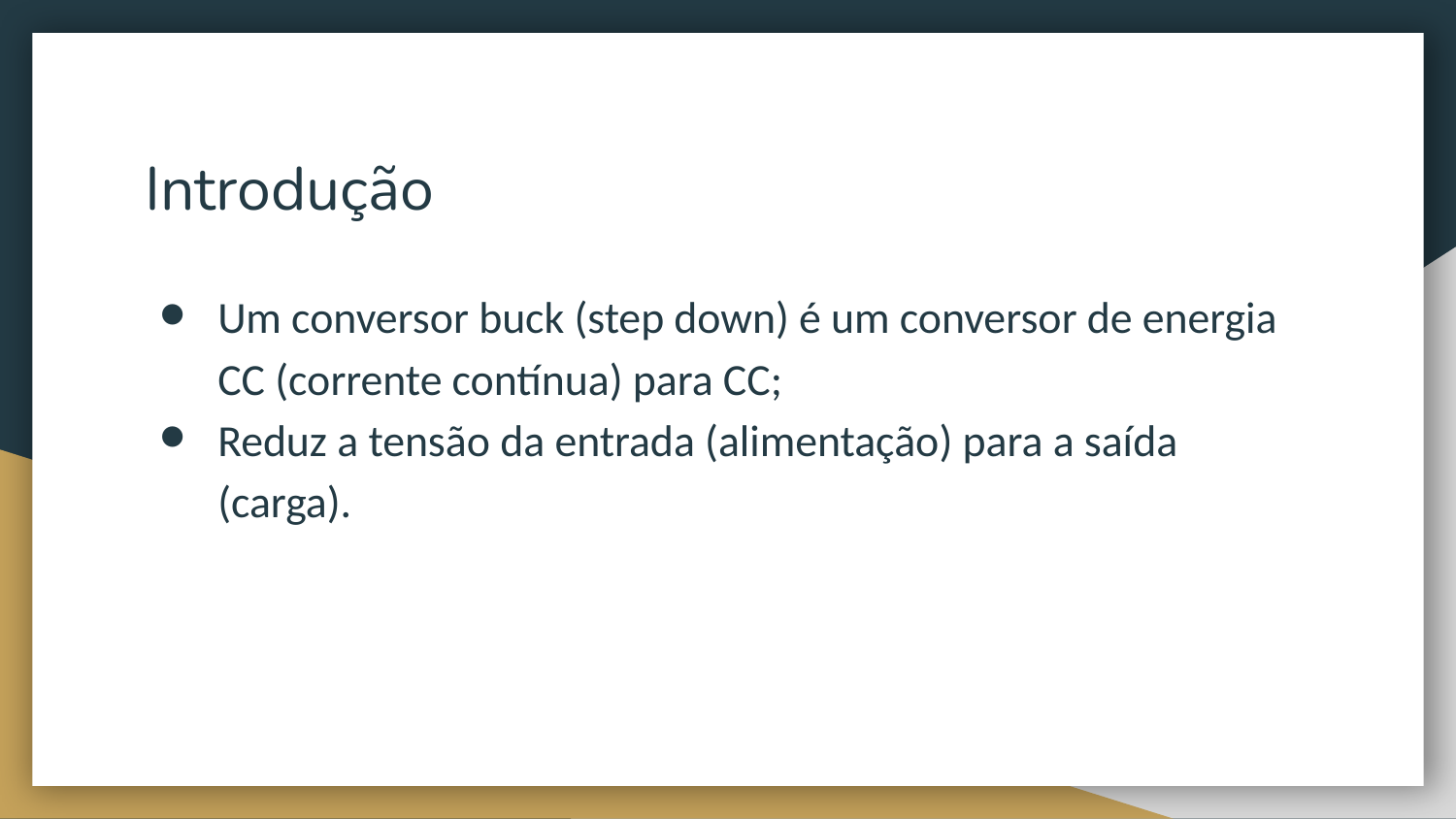

# Introdução
Um conversor buck (step down) é um conversor de energia CC (corrente contínua) para CC;
Reduz a tensão da entrada (alimentação) para a saída (carga).